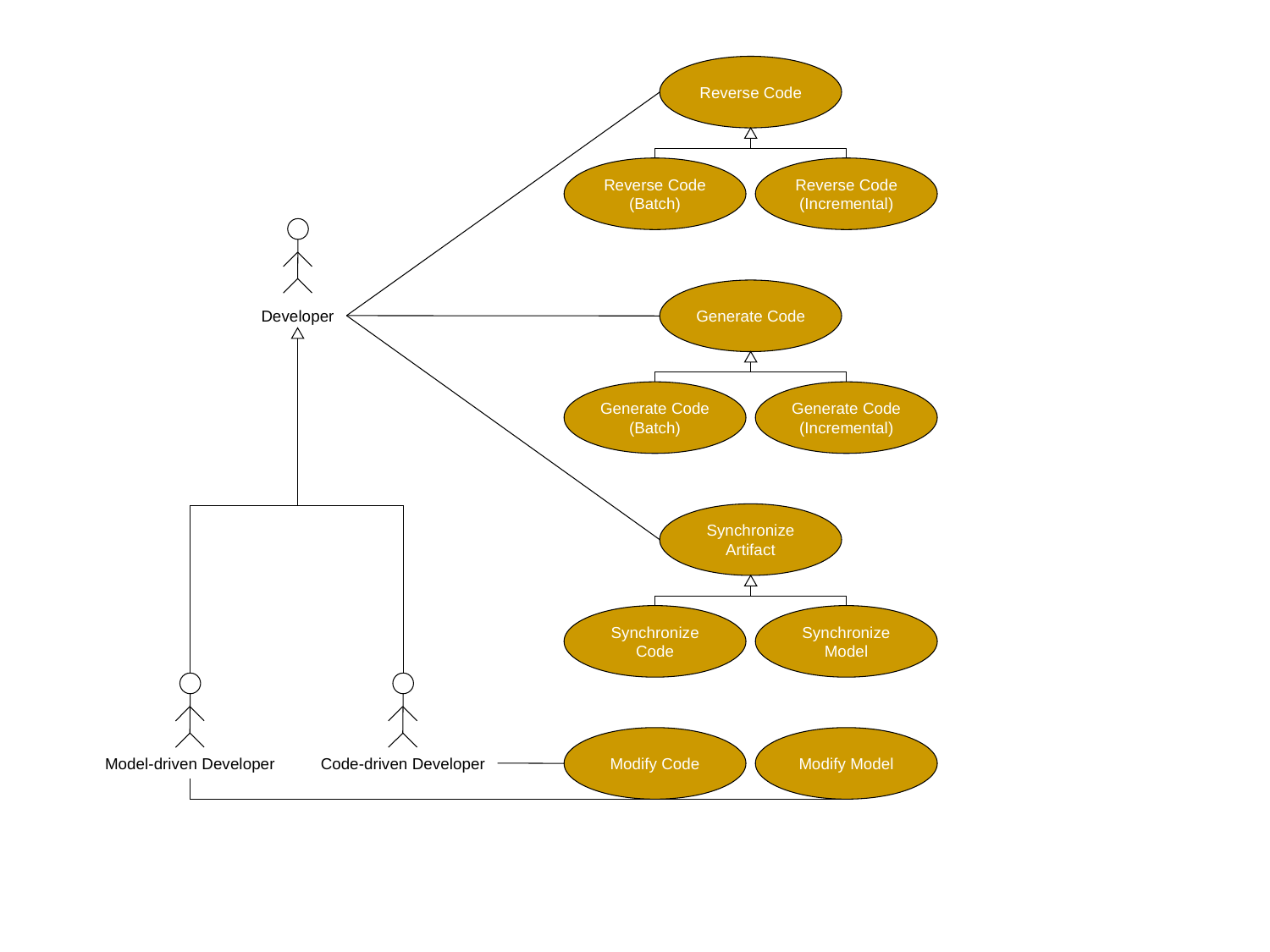

Reverse Code

Reverse Code (Incremental)
Reverse Code (Batch)

Developer
Generate Code

Generate Code (Incremental)
Generate Code (Batch)
Synchronize Artifact

Synchronize Model
Synchronize Code

Model-driven Developer

Code-driven Developer
Modify Model
Modify Code